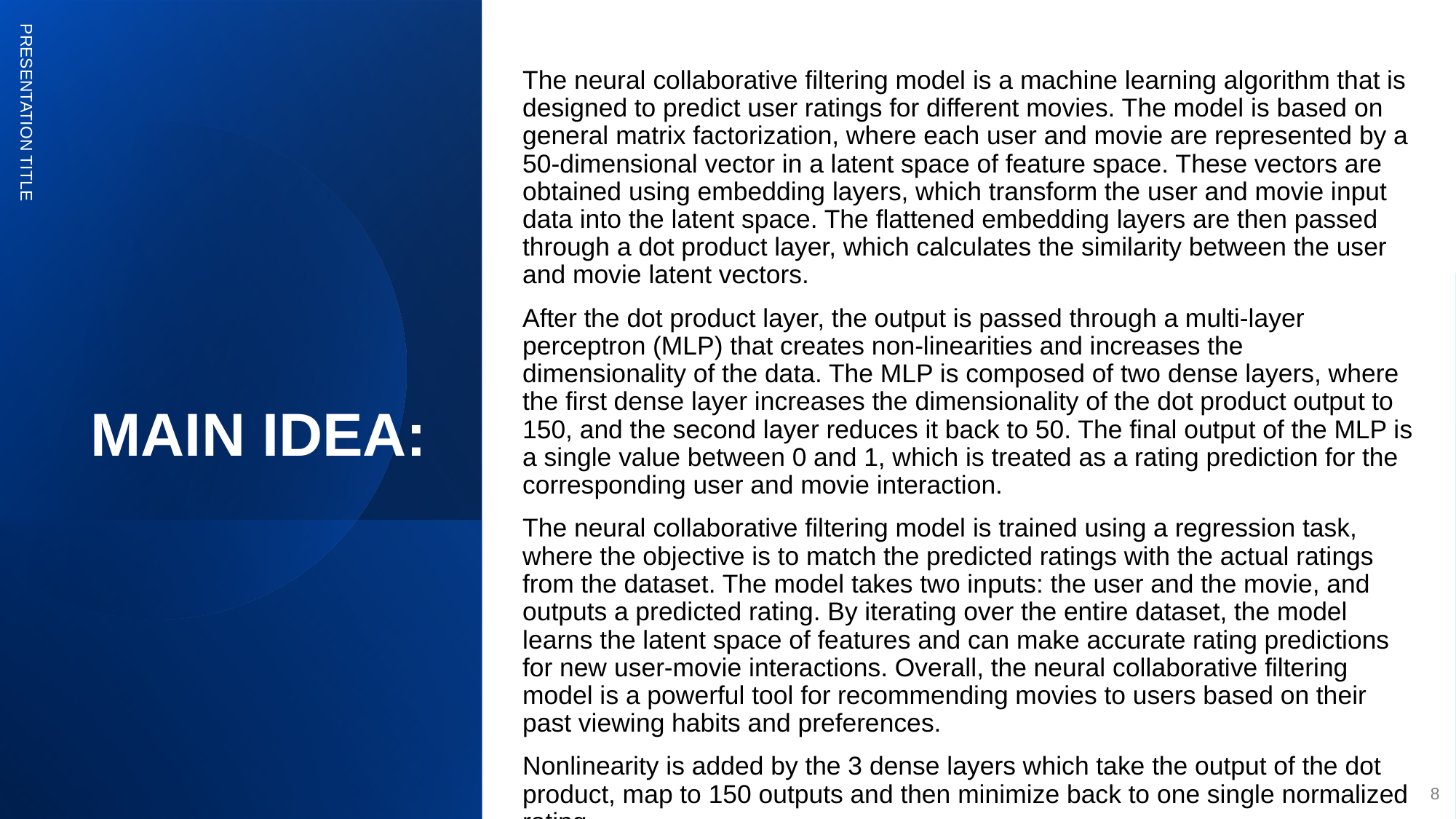

The neural collaborative filtering model is a machine learning algorithm that is designed to predict user ratings for different movies. The model is based on general matrix factorization, where each user and movie are represented by a 50-dimensional vector in a latent space of feature space. These vectors are obtained using embedding layers, which transform the user and movie input data into the latent space. The flattened embedding layers are then passed through a dot product layer, which calculates the similarity between the user and movie latent vectors.
After the dot product layer, the output is passed through a multi-layer perceptron (MLP) that creates non-linearities and increases the dimensionality of the data. The MLP is composed of two dense layers, where the first dense layer increases the dimensionality of the dot product output to 150, and the second layer reduces it back to 50. The final output of the MLP is a single value between 0 and 1, which is treated as a rating prediction for the corresponding user and movie interaction.
The neural collaborative filtering model is trained using a regression task, where the objective is to match the predicted ratings with the actual ratings from the dataset. The model takes two inputs: the user and the movie, and outputs a predicted rating. By iterating over the entire dataset, the model learns the latent space of features and can make accurate rating predictions for new user-movie interactions. Overall, the neural collaborative filtering model is a powerful tool for recommending movies to users based on their past viewing habits and preferences.
Nonlinearity is added by the 3 dense layers which take the output of the dot product, map to 150 outputs and then minimize back to one single normalized rating.

# MAIN IDEA:

PRESENTATION TITLE

8